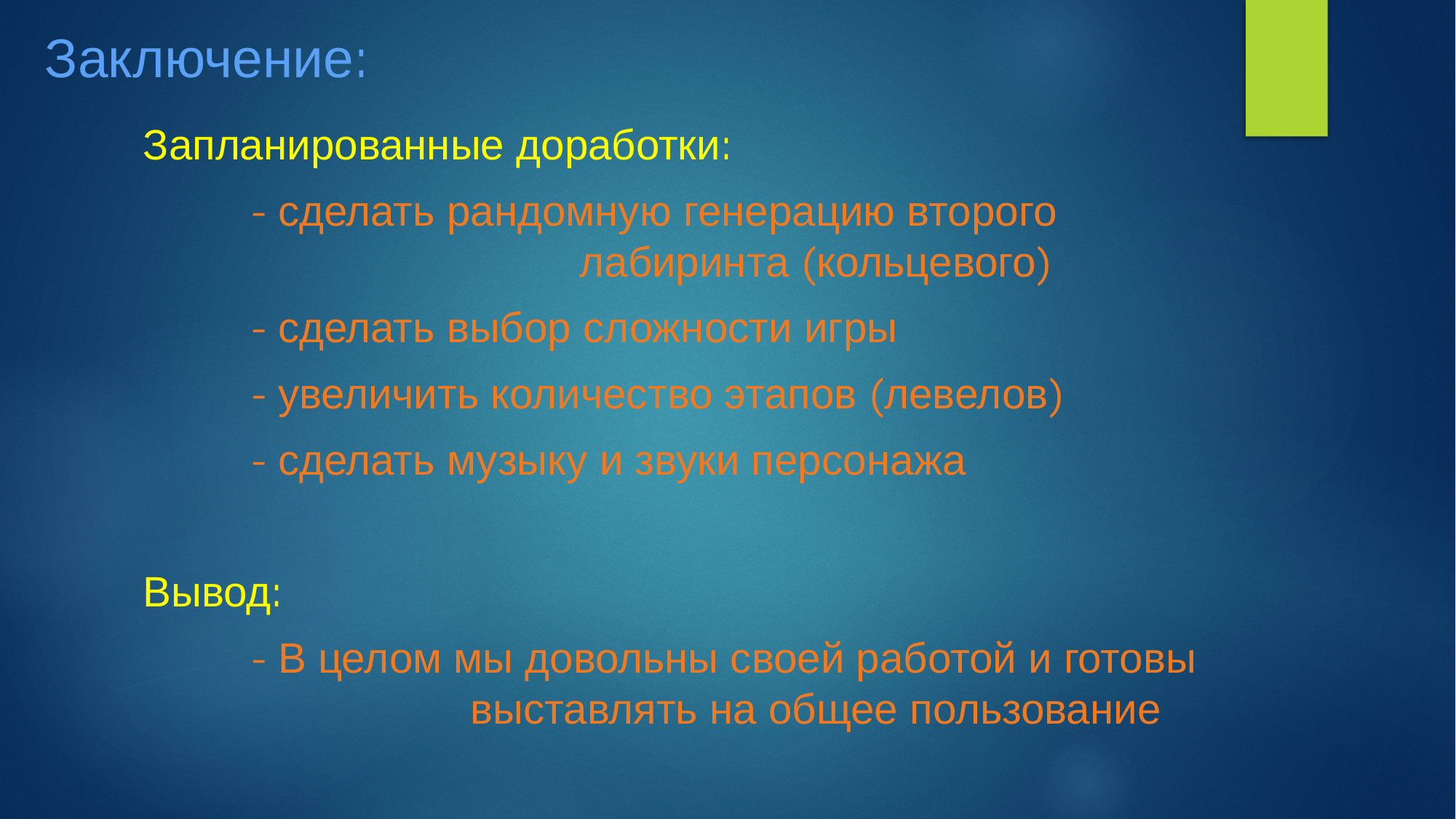

# Заключение:
Запланированные доработки:
	- сделать рандомную генерацию второго 					лабиринта (кольцевого)
	- сделать выбор сложности игры
	- увеличить количество этапов (левелов)
	- сделать музыку и звуки персонажа

Вывод:
	- В целом мы довольны своей работой и готовы 			выставлять на общее пользование